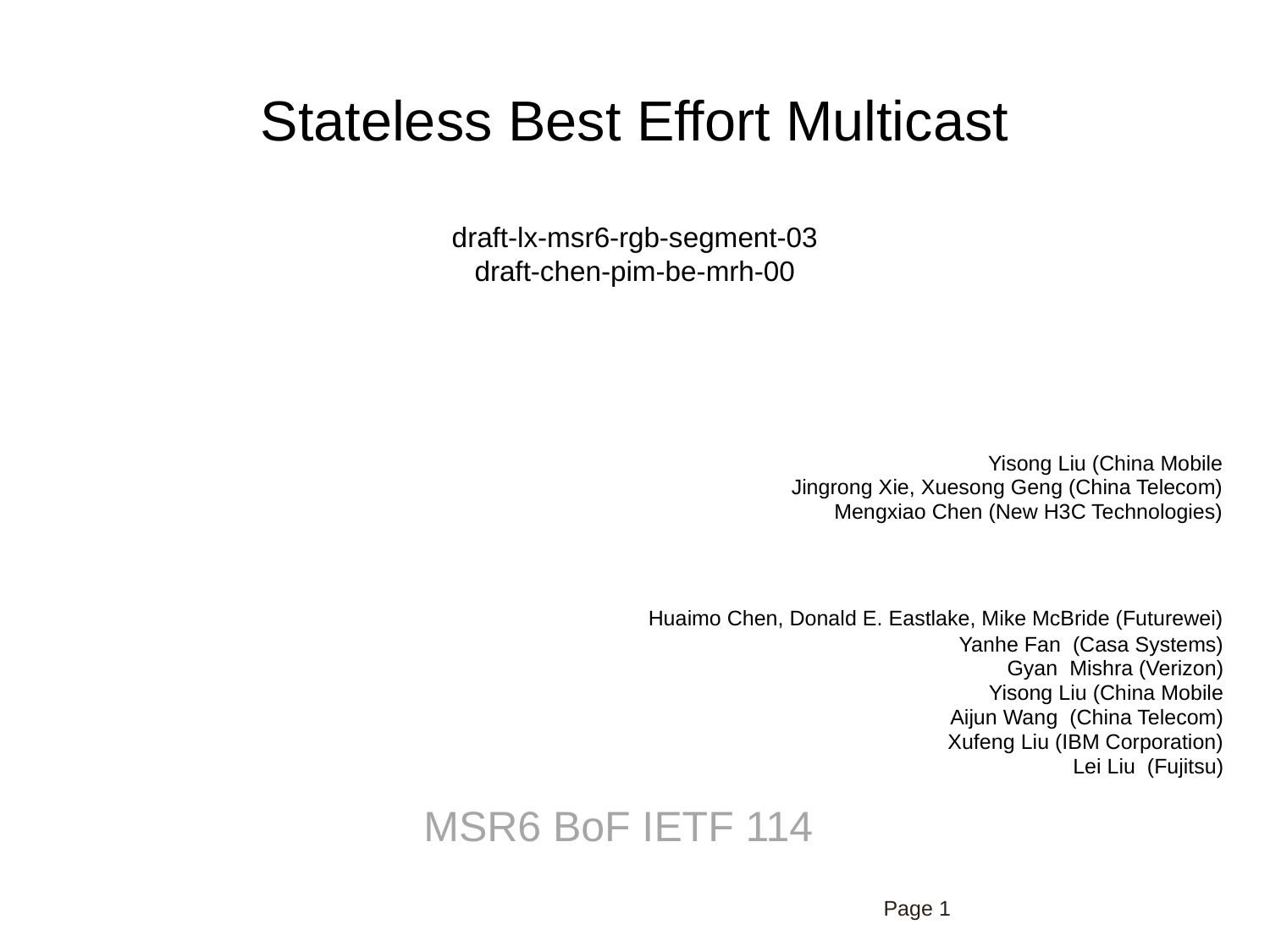

# Stateless Best Effort Multicast draft-lx-msr6-rgb-segment-03 draft-chen-pim-be-mrh-00
Yisong Liu (China Mobile
Jingrong Xie, Xuesong Geng (China Telecom)
Mengxiao Chen (New H3C Technologies)

 Huaimo Chen, Donald E. Eastlake, Mike McBride (Futurewei)
Yanhe Fan  (Casa Systems)
Gyan  Mishra (Verizon)
Yisong Liu (China Mobile
Aijun Wang  (China Telecom)
Xufeng Liu (IBM Corporation)
Lei Liu  (Fujitsu)

MSR6 BoF IETF 114
Page 1